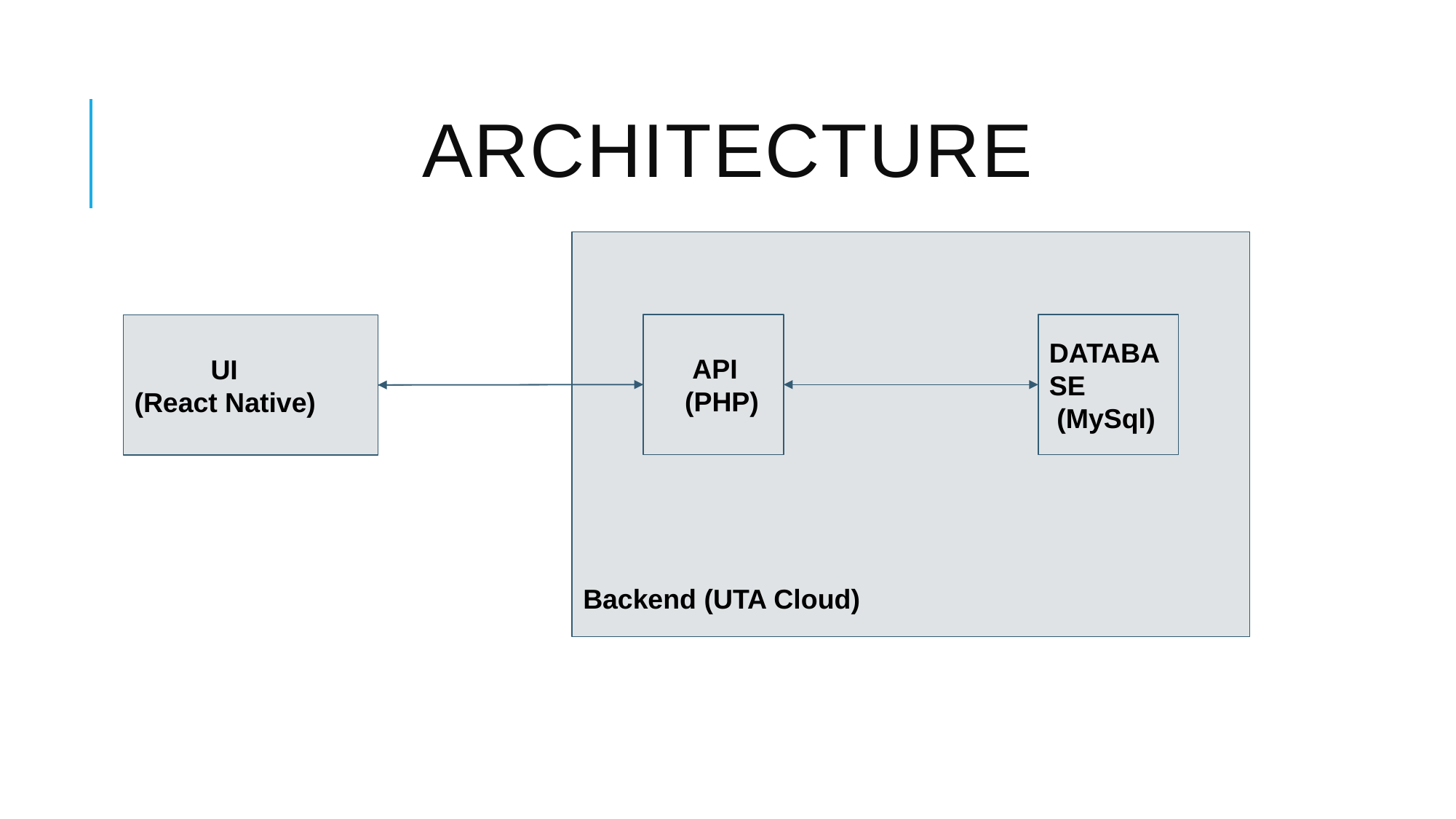

# Architecture

Backend (UTA Cloud)
     API
    (PHP)
DATABASE            (MySql)
          UI
(React Native)